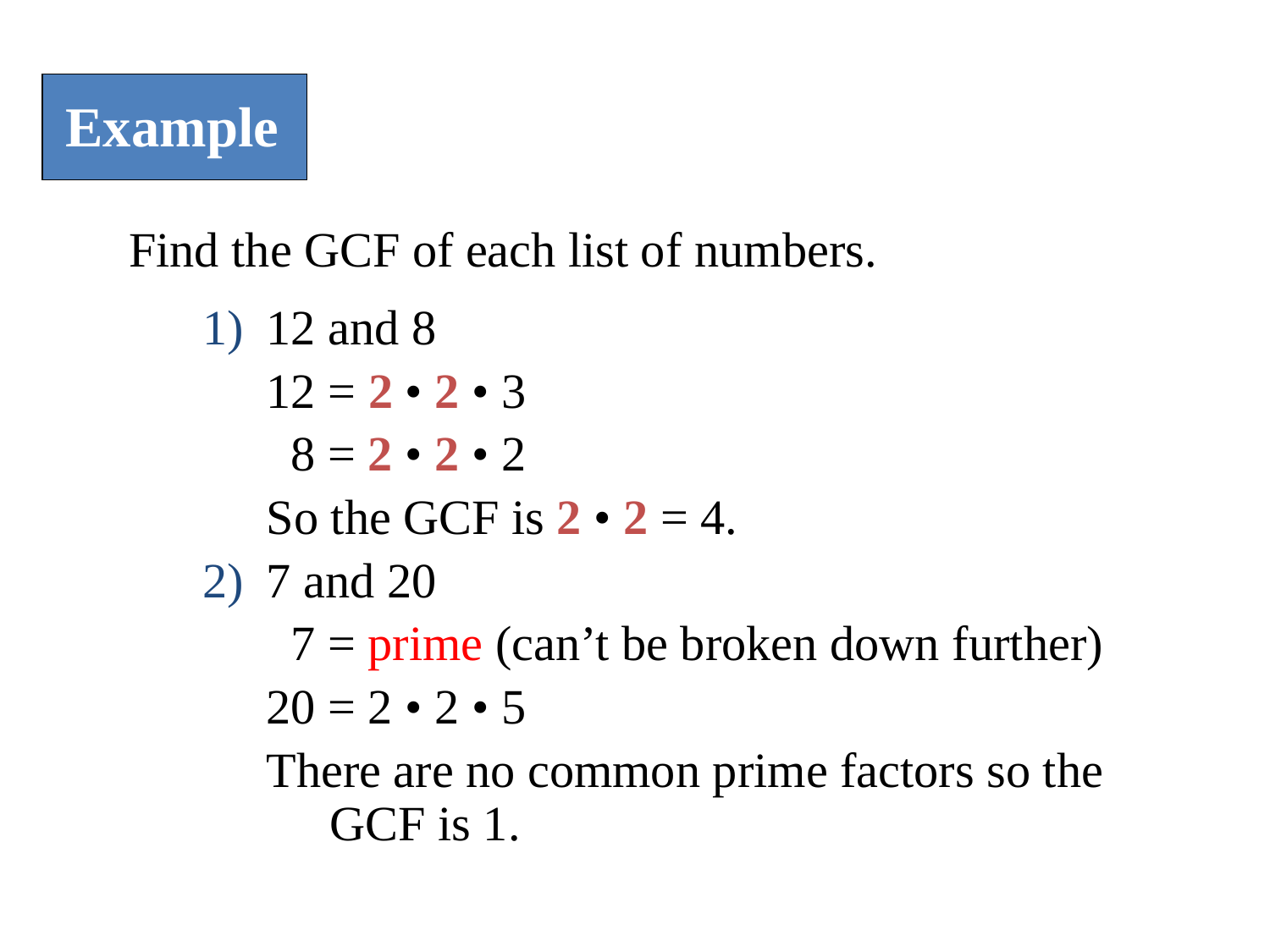

Example
Find the GCF of each list of numbers.
12 and 8
12 = 2 • 2 • 3
  8 = 2 • 2 • 2
So the GCF is 2 • 2 = 4.
7 and 20
  7 = prime (can’t be broken down further)
20 = 2 • 2 • 5
There are no common prime factors so the GCF is 1.